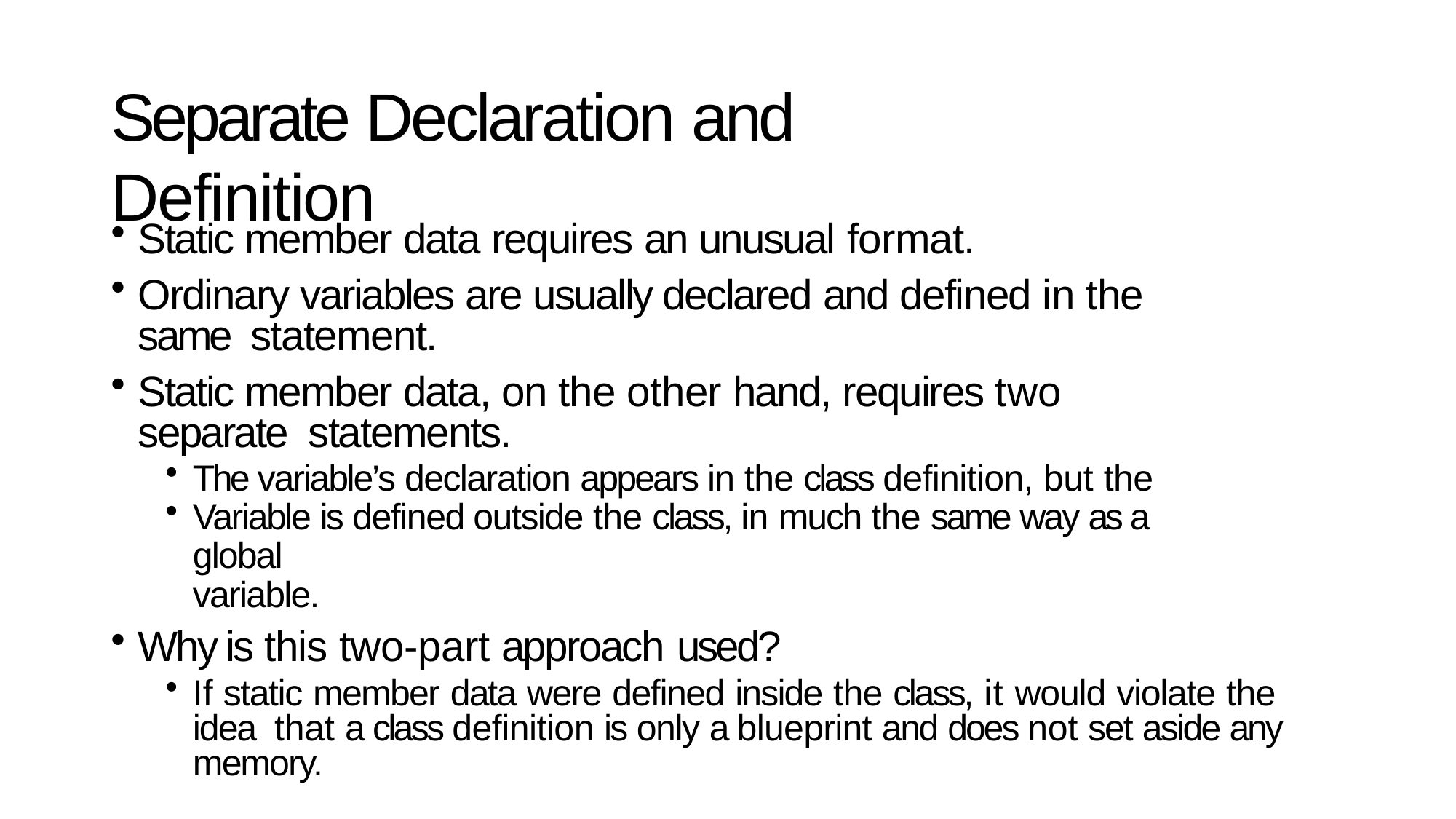

# Separate Declaration and Definition
Static member data requires an unusual format.
Ordinary variables are usually declared and defined in the same  statement.
Static member data, on the other hand, requires two separate  statements.
The variable’s declaration appears in the class definition, but the
Variable is defined outside the class, in much the same way as a global
variable.
Why is this two-part approach used?
If static member data were defined inside the class, it would violate the idea  that a class definition is only a blueprint and does not set aside any memory.